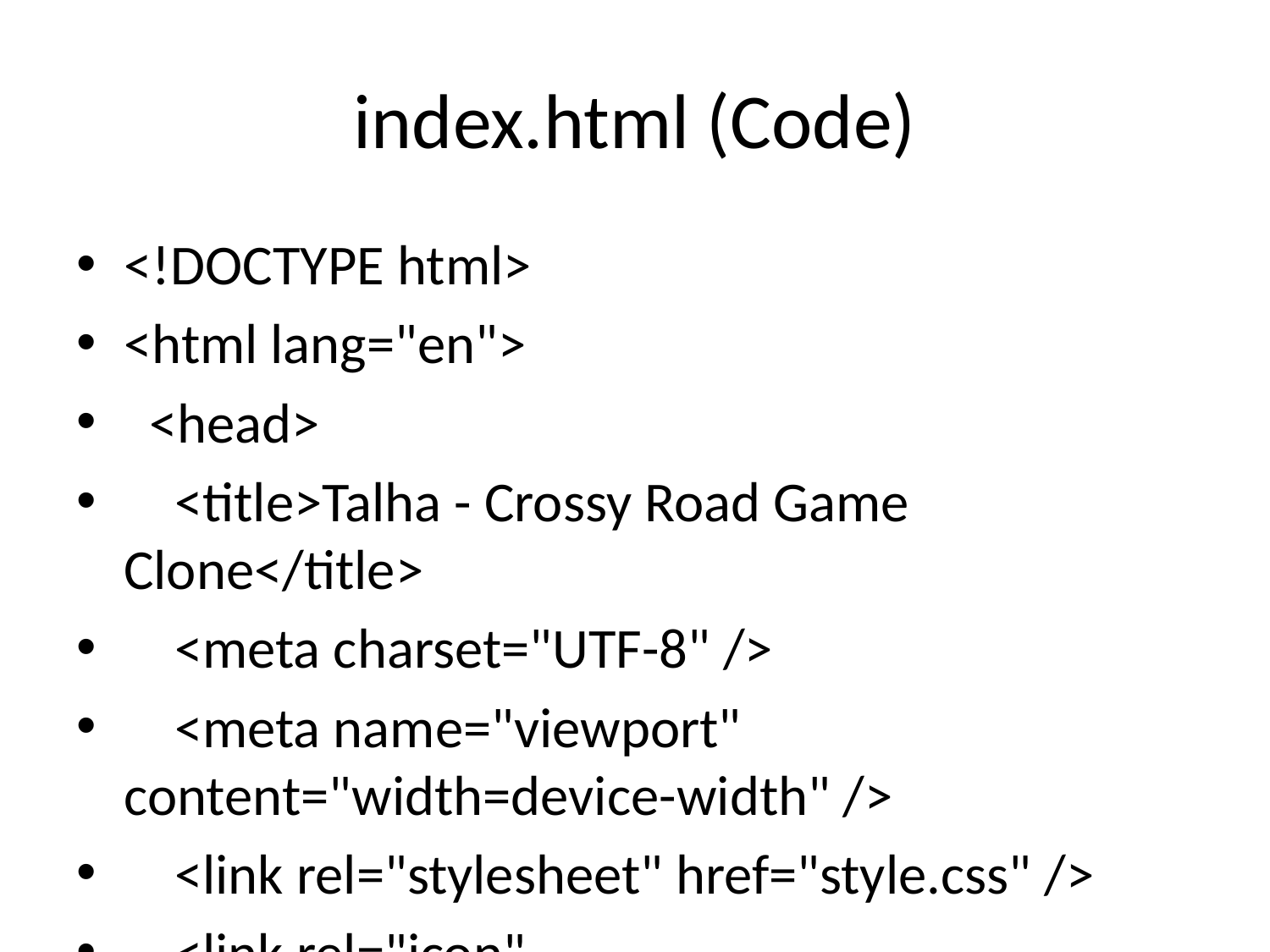

# index.html (Code)
<!DOCTYPE html>
<html lang="en">
  <head>
    <title>Talha - Crossy Road Game Clone</title>
    <meta charset="UTF-8" />
    <meta name="viewport" content="width=device-width" />
    <link rel="stylesheet" href="style.css" />
    <link rel="icon" href="https://i.ibb.co/M6KTWnf/pic.jpg" />

    <!-- 👇🏻👇🏻👇🏻👇🏻👇🏻👇🏻👇🏻👇🏻👇🏻👇🏻👇🏻👇🏻👇🏻👇🏻👇🏻👇🏻👇🏻👇🏻👇🏻👇🏻👇🏻👇🏻👇🏻👇🏻👇🏻👇🏻👇🏻👇🏻👇🏻👇🏻👇🏻👇🏻👇🏻👇🏻👇🏻👇🏻👇🏻👇🏻👇🏻👇🏻👇🏻👇🏻👇🏻-->
    <!-- Also uploaded the demo of this code in a gif : https://c.tenor.com/x8v1oNUOmg4AAAAd/tenor.gif-->
    <!-- 👆🏻👆🏻👆🏻👆🏻👆🏻👆🏻👆🏻👆🏻👆🏻👆🏻👆🏻👆🏻👆🏻👆🏻👆🏻👆🏻👆🏻👆🏻👆🏻👆🏻👆🏻👆🏻👆🏻👆🏻👆🏻👆🏻👆🏻👆🏻👆🏻👆🏻👆🏻👆🏻👆🏻👆🏻👆🏻👆🏻👆🏻👆🏻👆🏻👆🏻👆🏻👆🏻👆🏻-->

    <!-- 👇🏻👇🏻👇🏻👇🏻👇🏻👇🏻👇🏻👇🏻👇🏻👇🏻👇🏻👇🏻👇🏻👇🏻👇🏻👇🏻👇🏻👇🏻👇🏻👇🏻👇🏻👇🏻👇🏻👇🏻👇🏻👇🏻👇🏻👇🏻👇🏻👇🏻👇🏻👇🏻👇🏻👇🏻👇🏻👇🏻👇🏻👇🏻👇🏻👇🏻👇🏻👇🏻👇🏻-->
    <!-- More html-css-js Games Calculators Games Cards Elements Projects on https://www.github.com/he-is